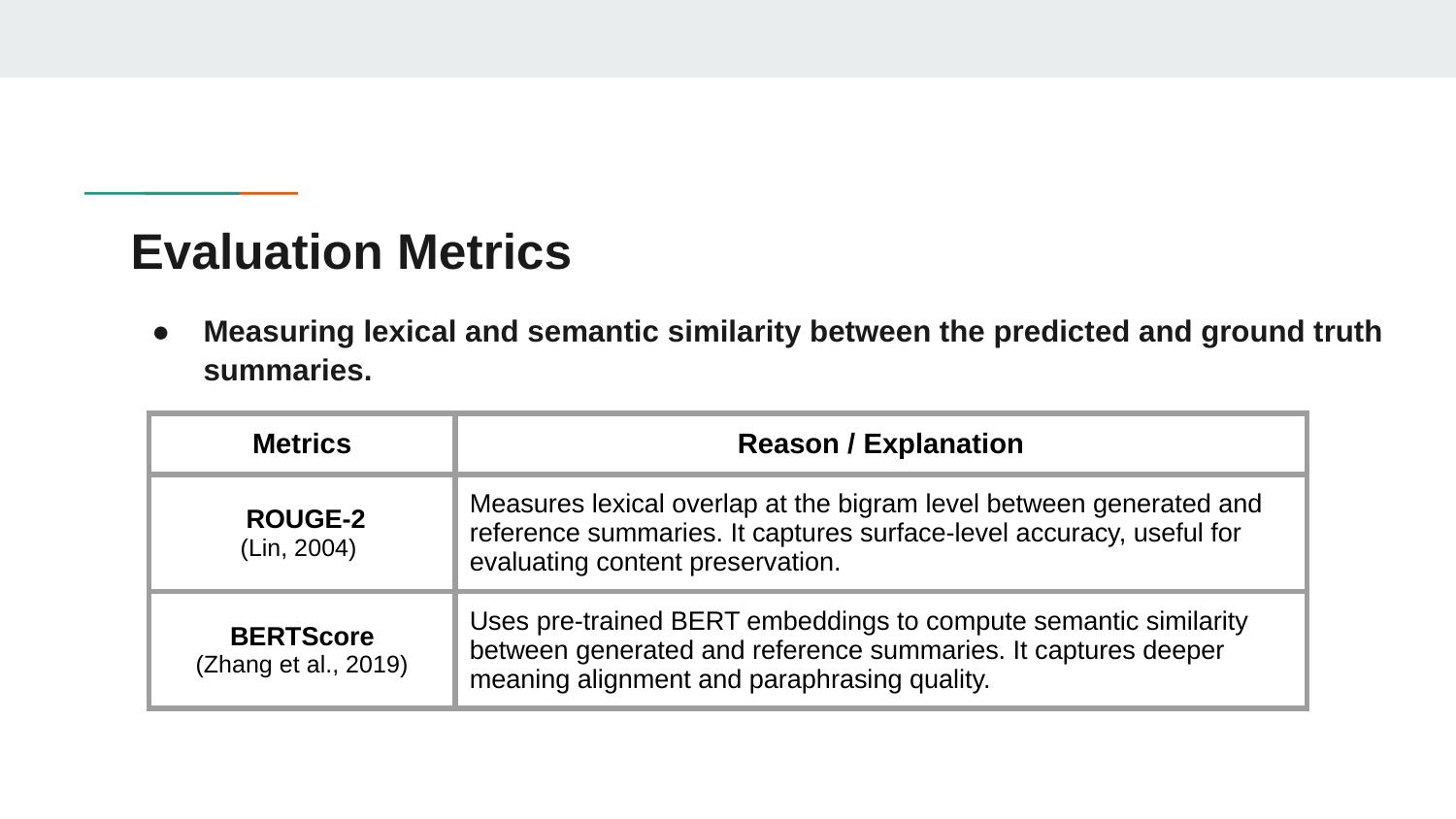

# Evaluation Metrics
Measuring lexical and semantic similarity between the predicted and ground truth summaries.
| Metrics | Reason / Explanation |
| --- | --- |
| ROUGE-2 (Lin, 2004) | Measures lexical overlap at the bigram level between generated and reference summaries. It captures surface-level accuracy, useful for evaluating content preservation. |
| BERTScore (Zhang et al., 2019) | Uses pre-trained BERT embeddings to compute semantic similarity between generated and reference summaries. It captures deeper meaning alignment and paraphrasing quality. |